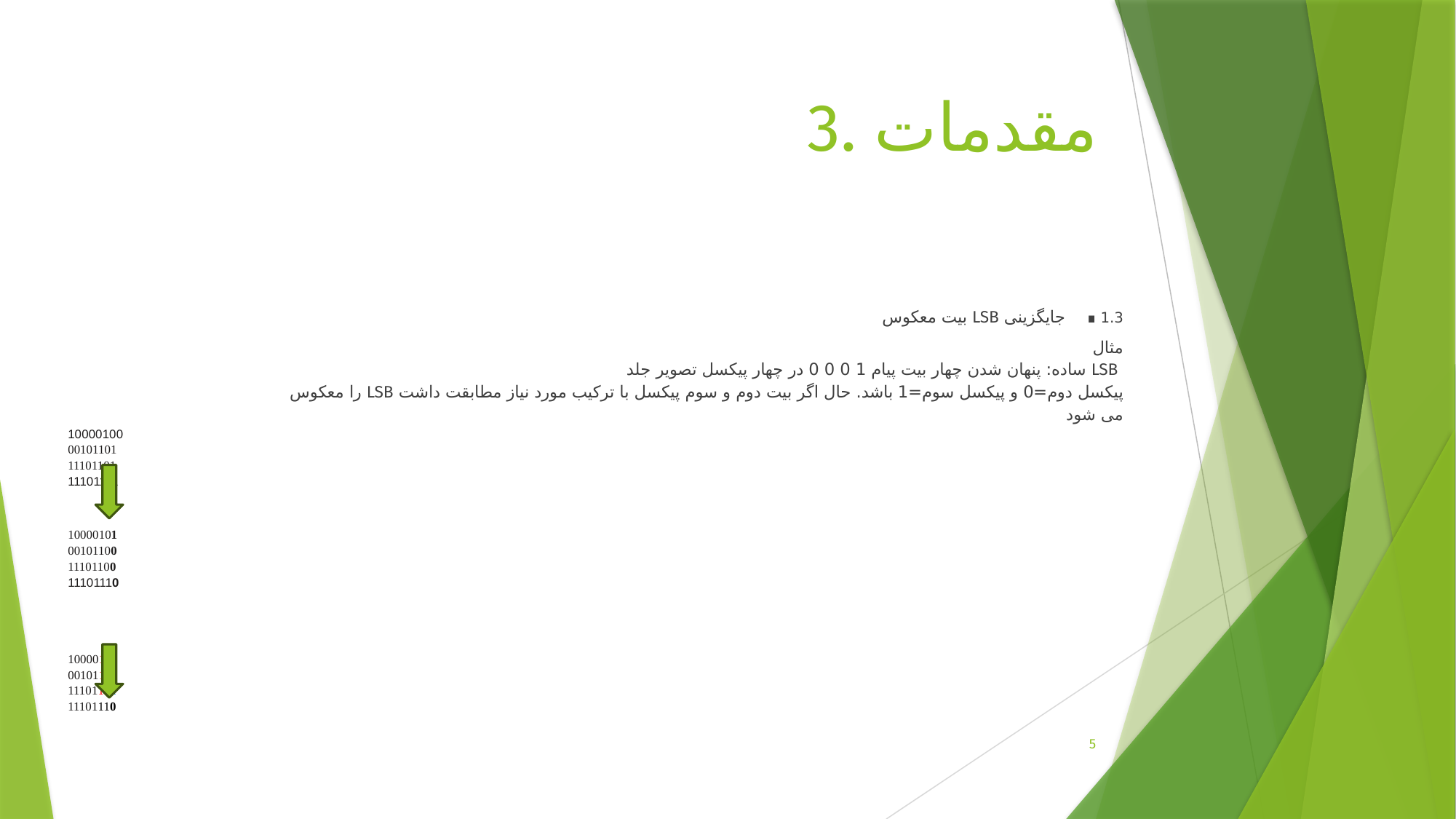

# 3. مقدمات
1.3. جایگزینی LSB بیت معکوس
مثال
 LSB ساده: پنهان شدن چهار بیت پیام 1 0 0 0 در چهار پیکسل تصویر جلد
پیکسل دوم=0 و پیکسل سوم=1 باشد. حال اگر بیت دوم و سوم پیکسل با ترکیب مورد نیاز مطابقت داشت LSB را معکوس
می شود
10000100
00101101
11101101
11101111

10000101
00101100
11101100
11101110

10000100
00101101
11101101
11101110

5